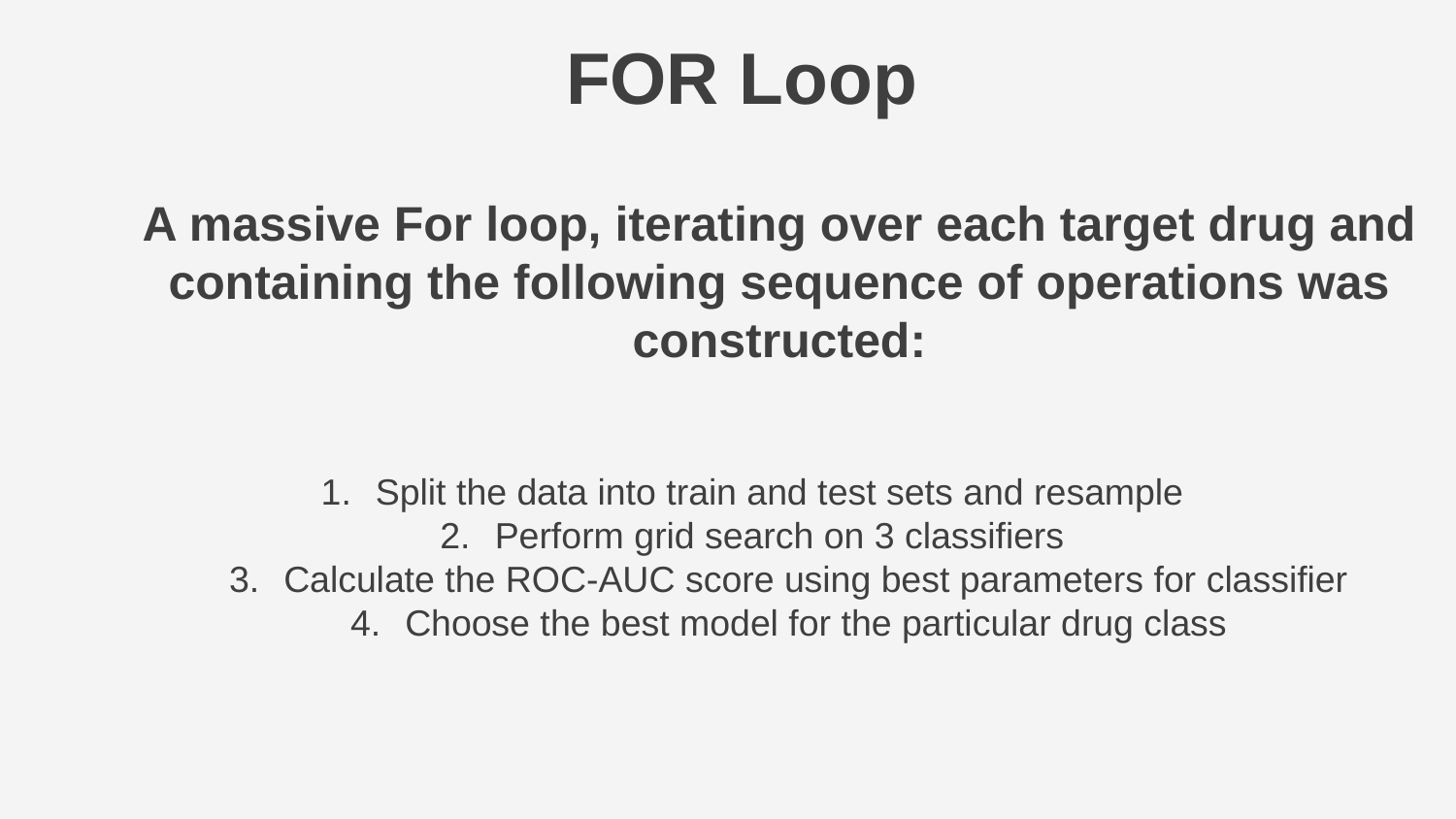

# FOR Loop
A massive For loop, iterating over each target drug and containing the following sequence of operations was constructed:

Split the data into train and test sets and resample
Perform grid search on 3 classifiers
Calculate the ROC-AUC score using best parameters for classifier
Choose the best model for the particular drug class